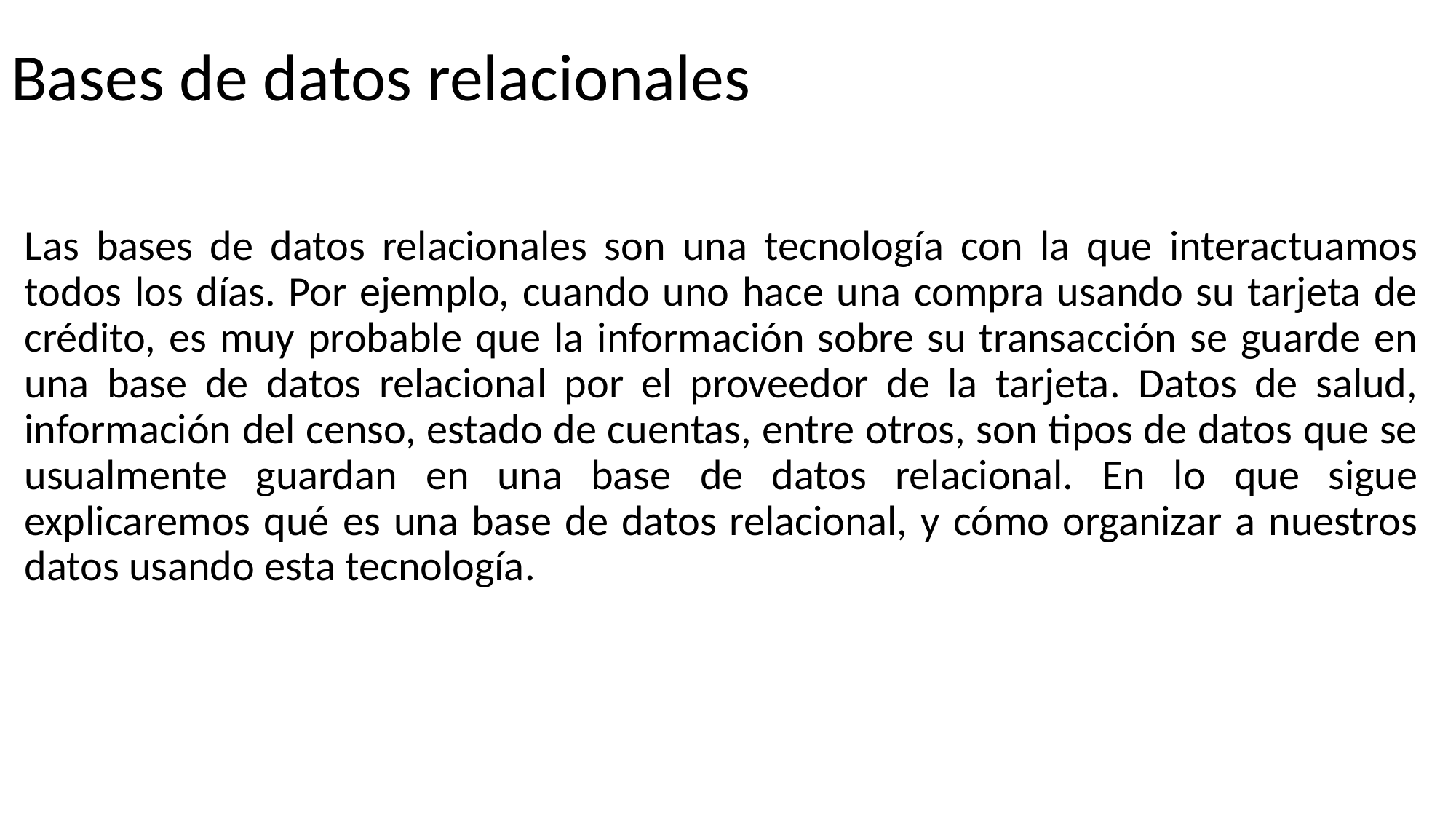

# Bases de datos relacionales
Las bases de datos relacionales son una tecnología con la que interactuamos todos los días. Por ejemplo, cuando uno hace una compra usando su tarjeta de crédito, es muy probable que la información sobre su transacción se guarde en una base de datos relacional por el proveedor de la tarjeta. Datos de salud, información del censo, estado de cuentas, entre otros, son tipos de datos que se usualmente guardan en una base de datos relacional. En lo que sigue explicaremos qué es una base de datos relacional, y cómo organizar a nuestros datos usando esta tecnología.